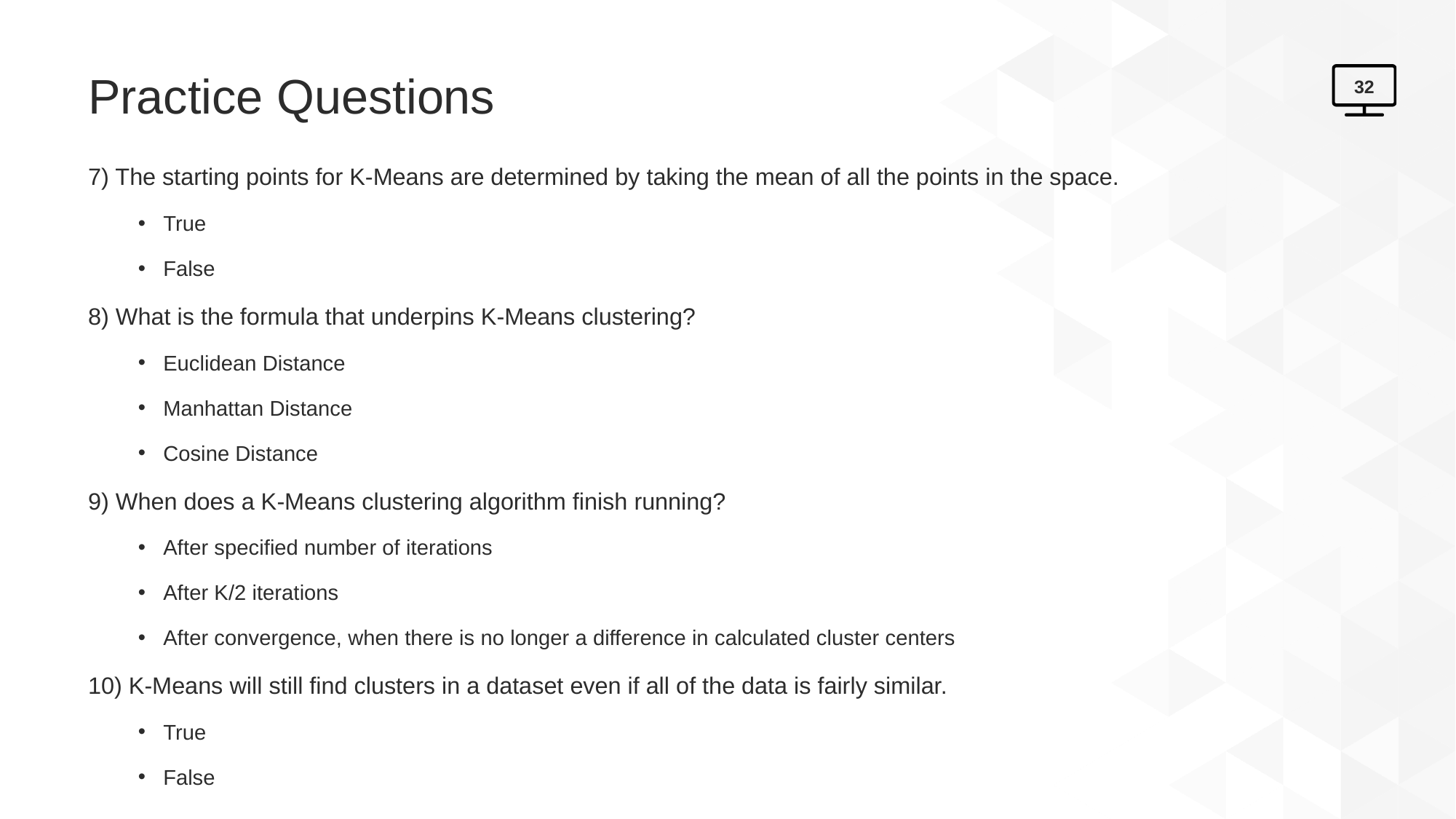

# Practice Questions
32
7) The starting points for K-Means are determined by taking the mean of all the points in the space.
True
False
8) What is the formula that underpins K-Means clustering?
Euclidean Distance
Manhattan Distance
Cosine Distance
9) When does a K-Means clustering algorithm finish running?
After specified number of iterations
After K/2 iterations
After convergence, when there is no longer a difference in calculated cluster centers
10) K-Means will still find clusters in a dataset even if all of the data is fairly similar.
True
False